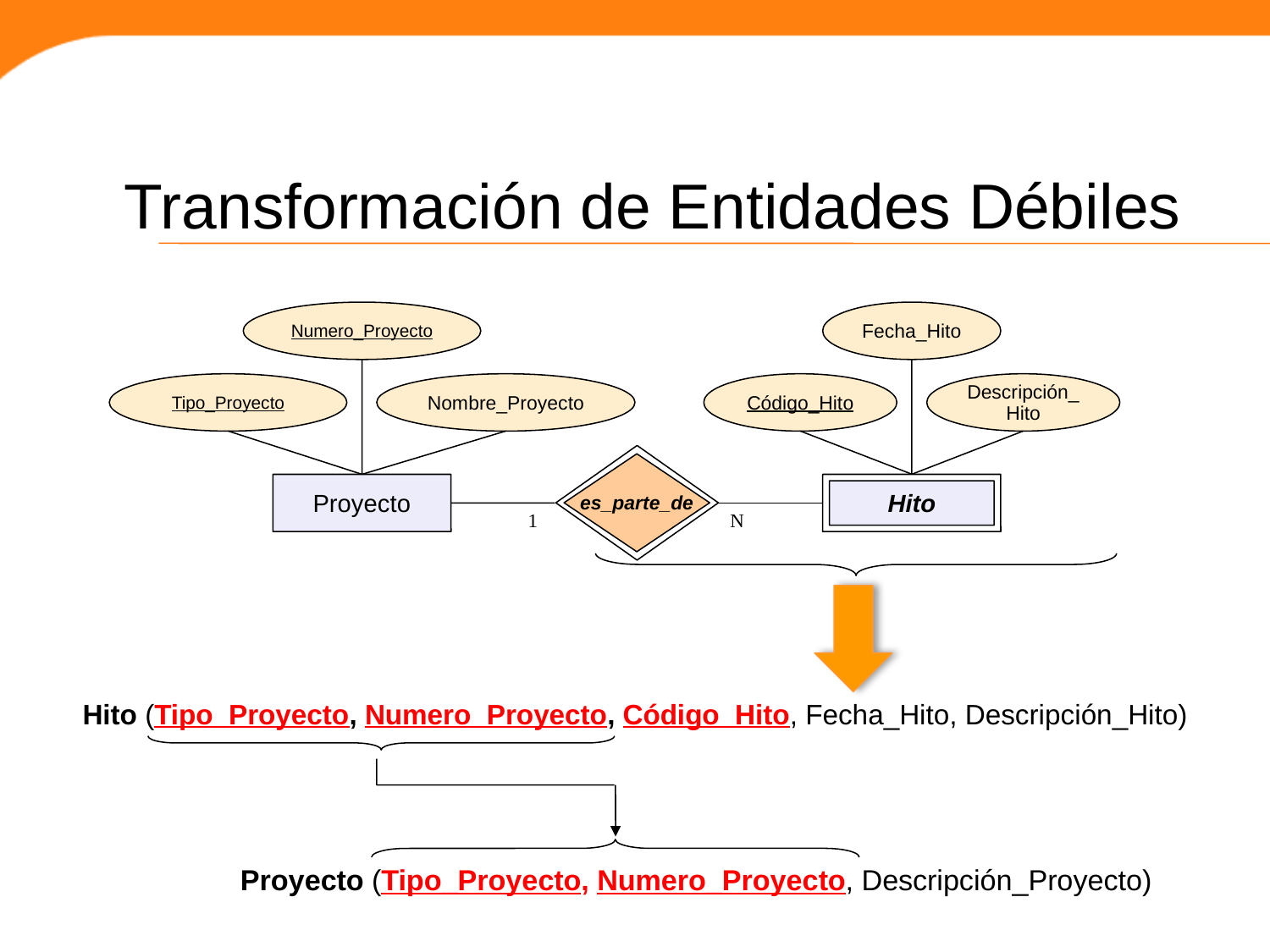

Transformación de Entidades Débiles
Numero_Proyecto
Fecha_Hito
Tipo_Proyecto
Nombre_Proyecto
Código_Hito
Descripción_Hito

es_parte_de
Proyecto

Hito
1
N

Hito (Tipo_Proyecto, Numero_Proyecto, Código_Hito, Fecha_Hito, Descripción_Hito)

Proyecto (Tipo_Proyecto, Numero_Proyecto, Descripción_Proyecto)